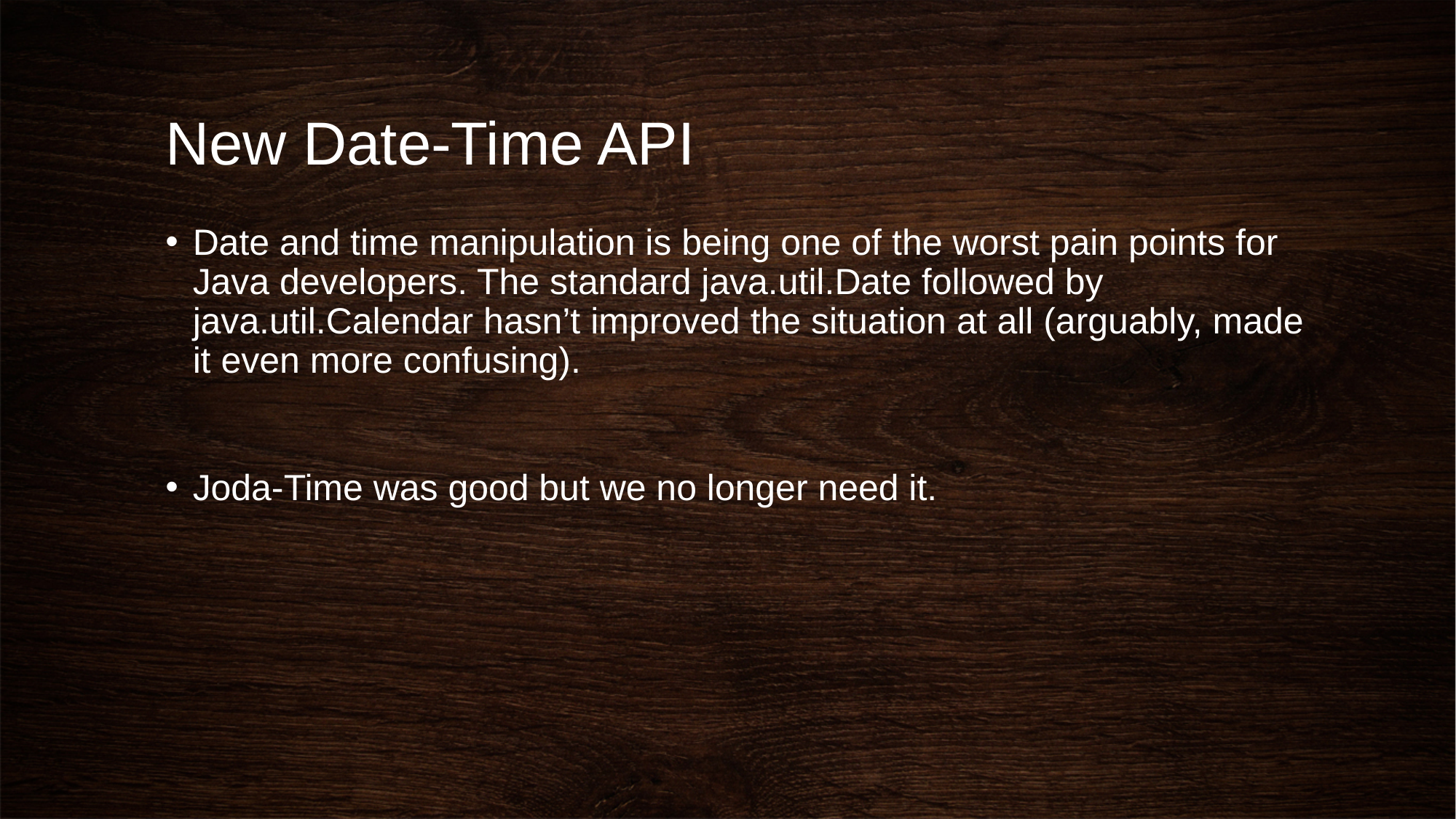

# New Date-Time API
Date and time manipulation is being one of the worst pain points for Java developers. The standard java.util.Date followed by java.util.Calendar hasn’t improved the situation at all (arguably, made it even more confusing).

Joda-Time was good but we no longer need it.